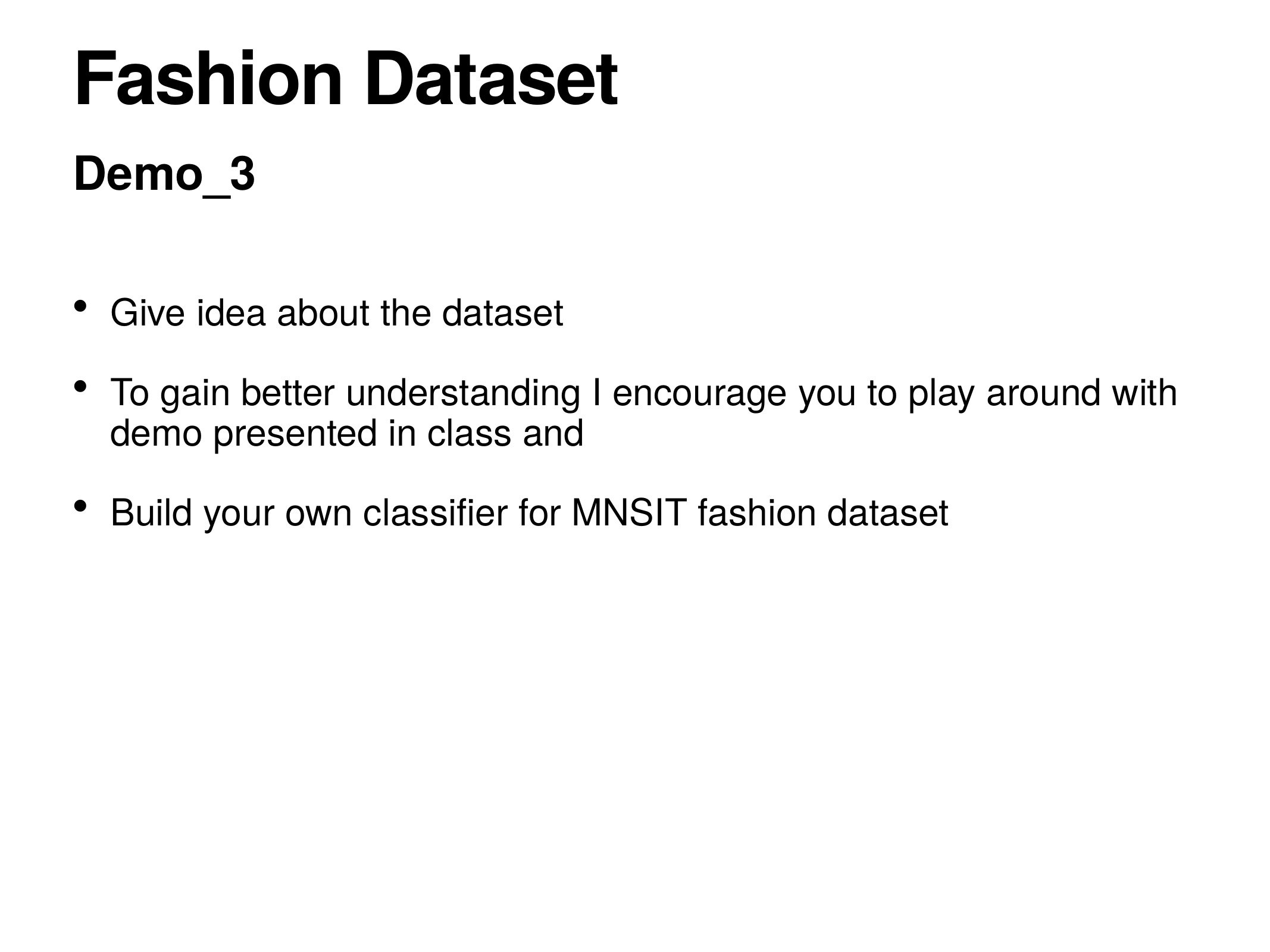

# Fashion Dataset
Demo_3
Give idea about the dataset
To gain better understanding I encourage you to play around with demo presented in class and
Build your own classifier for MNSIT fashion dataset